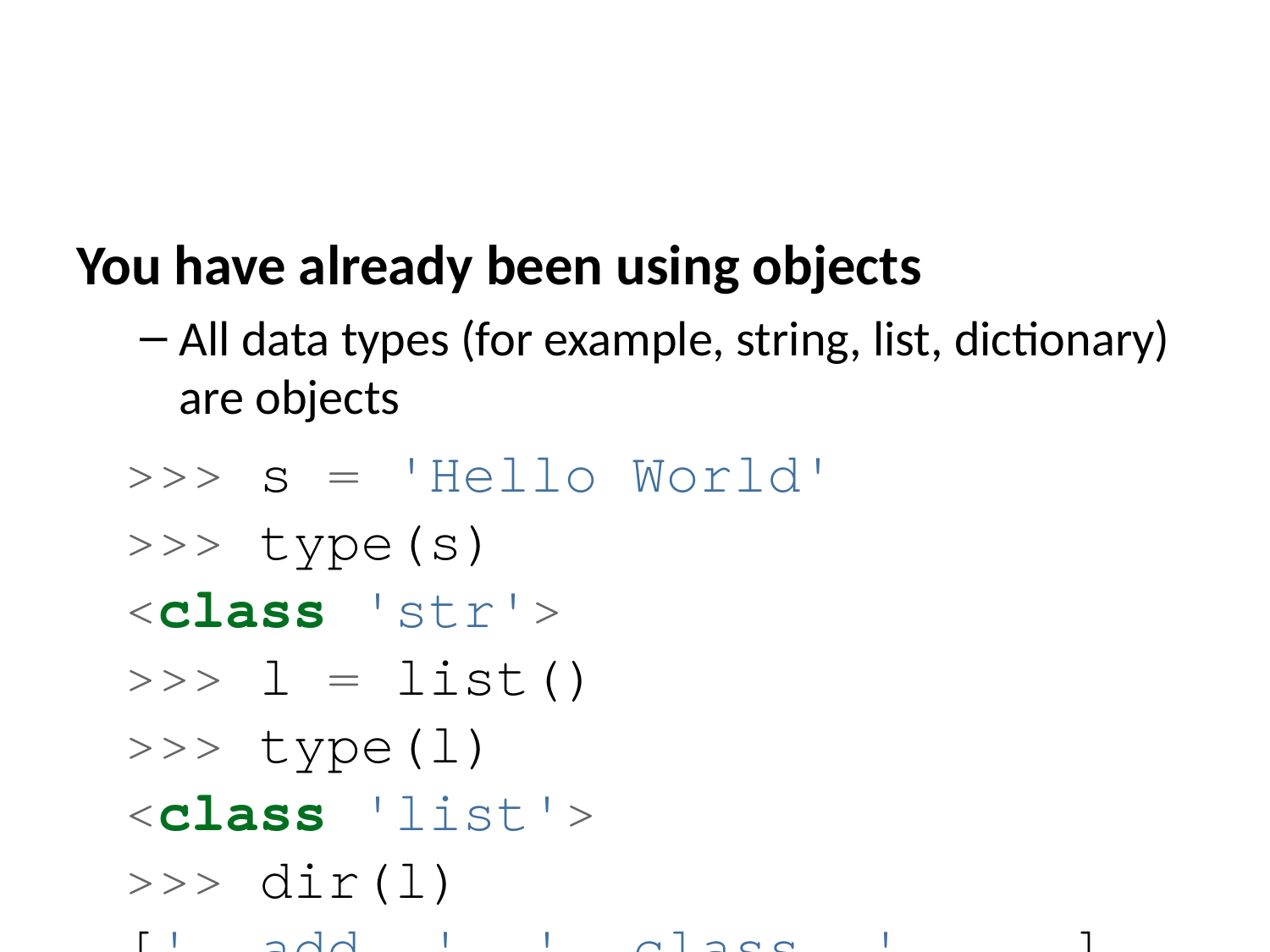

You have already been using objects
All data types (for example, string, list, dictionary) are objects
>>> s = 'Hello World'
>>> type(s)
<class 'str'>
>>> l = list()
>>> type(l)
<class 'list'>
>>> dir(l)
['__add__', '__class__', ...]